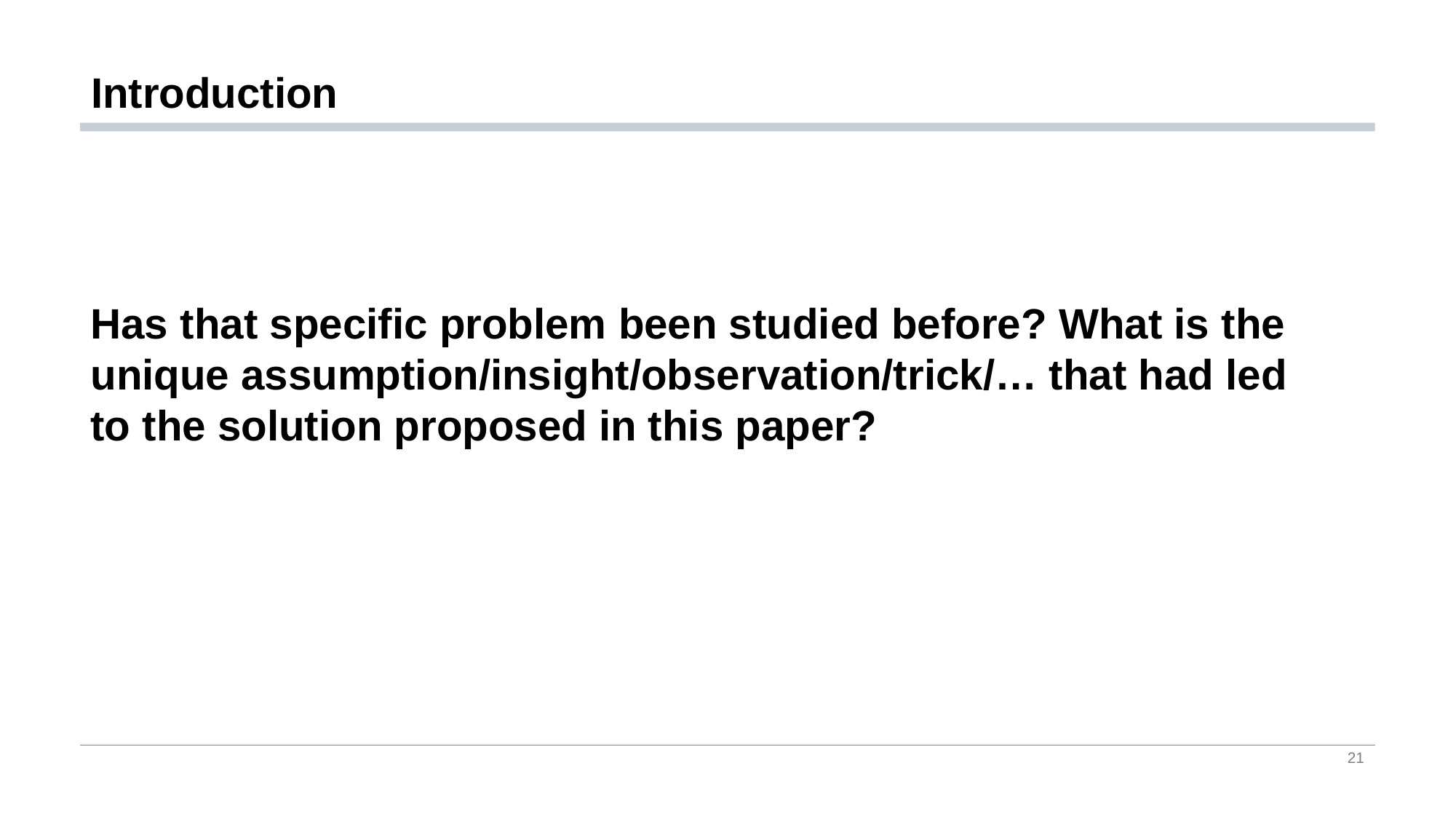

# Introduction
Has that specific problem been studied before? What is the unique assumption/insight/observation/trick/… that had led to the solution proposed in this paper?
21